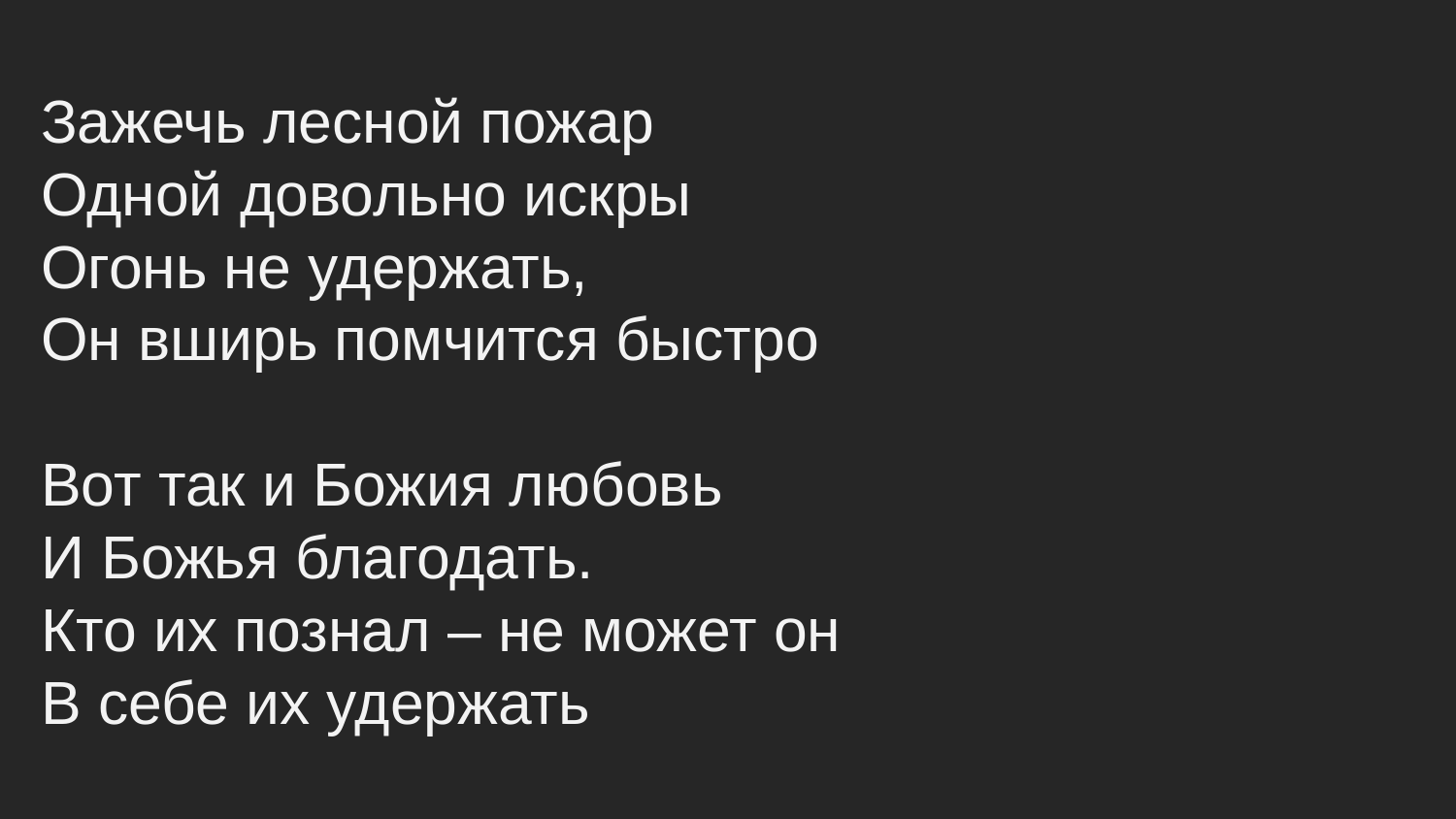

Зажечь лесной пожар
Одной довольно искры
Огонь не удержать,
Он вширь помчится быстро

Вот так и Божия любовь
И Божья благодать.
Кто их познал – не может он
В себе их удержать